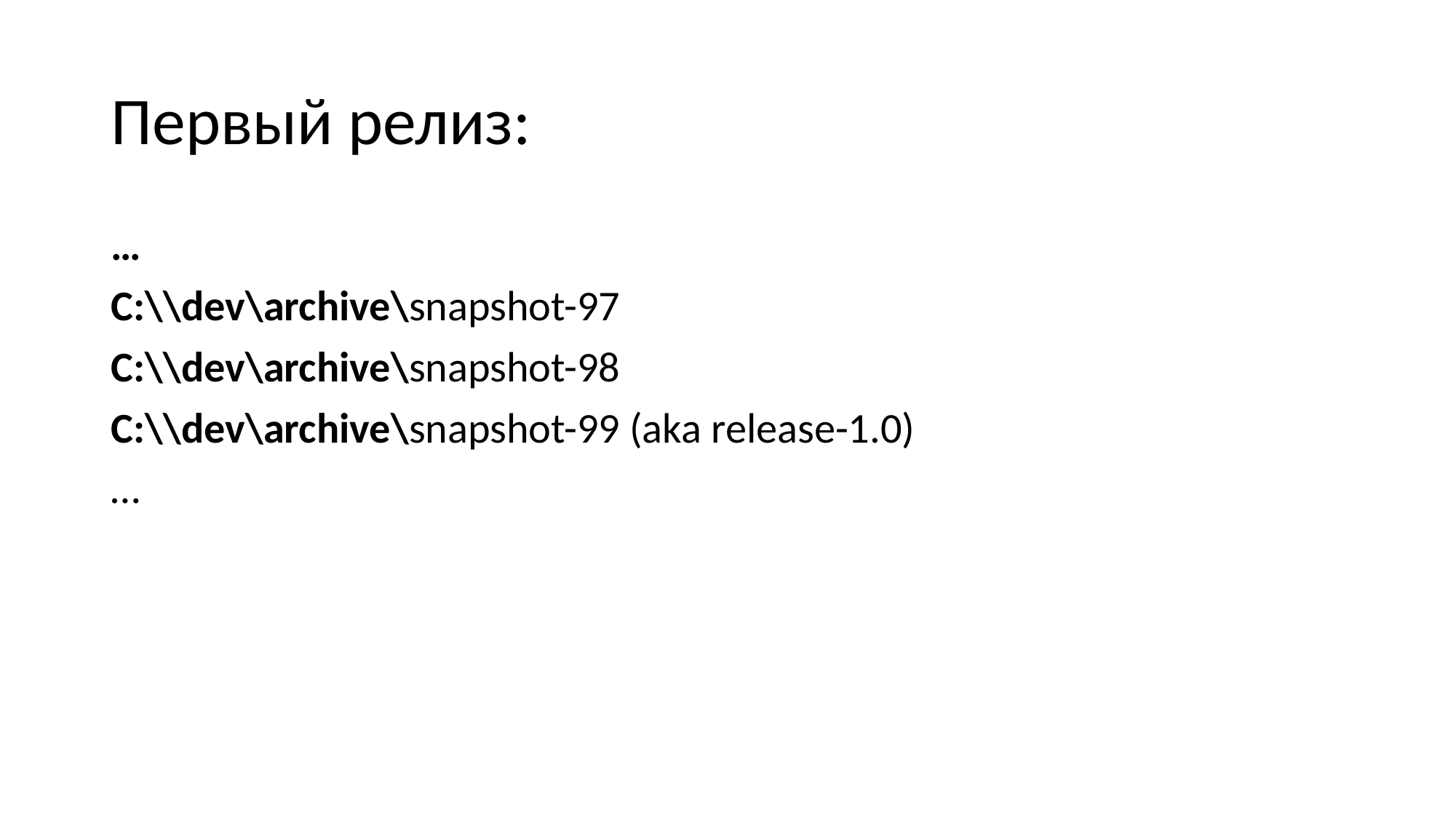

# Первый релиз:
…
С:\\dev\archive\snapshot-97
С:\\dev\archive\snapshot-98
С:\\dev\archive\snapshot-99 (aka release-1.0)
…